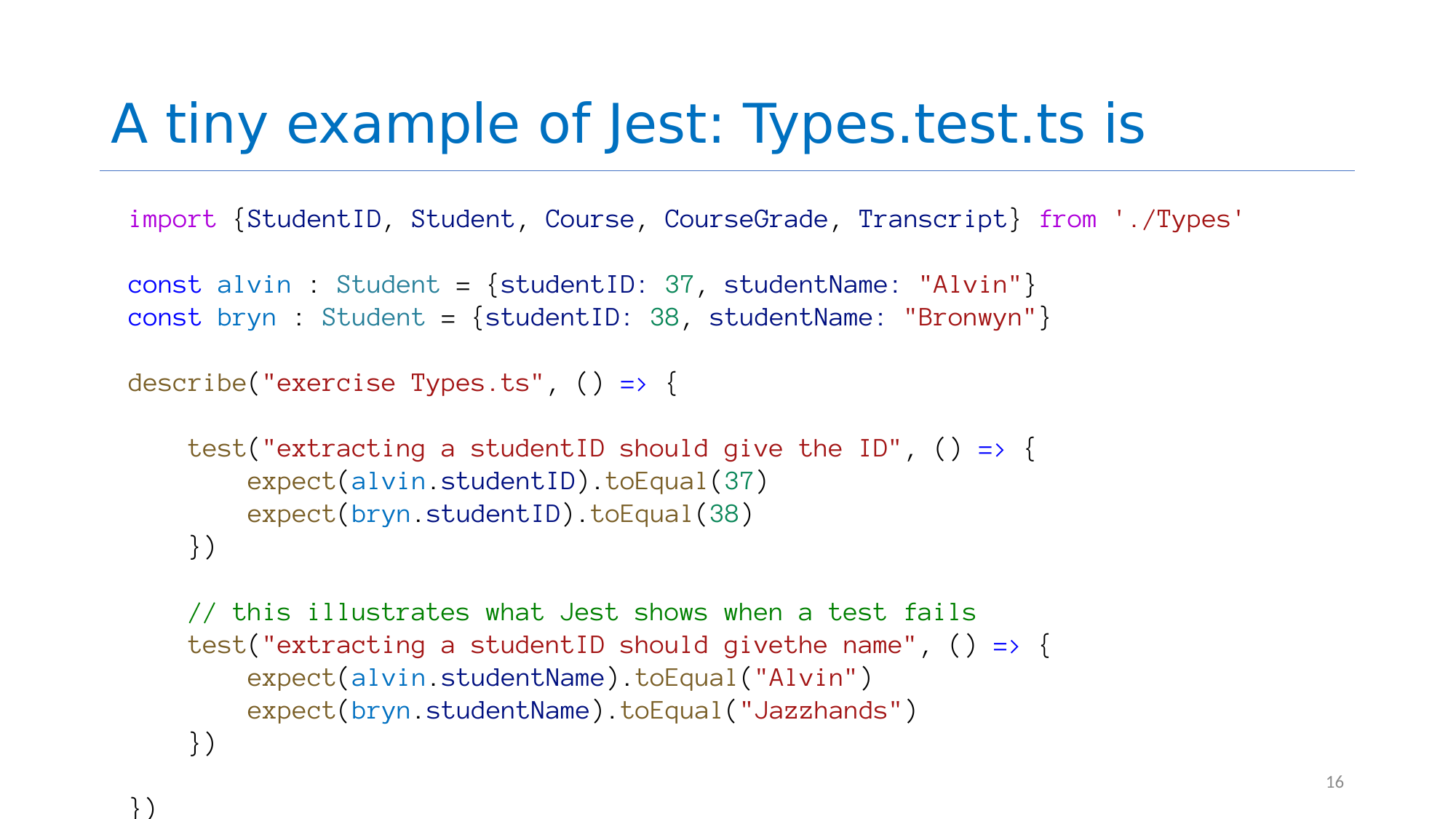

# A tiny example of Jest: Types.test.ts is
import {StudentID, Student, Course, CourseGrade, Transcript} from './Types'
const alvin : Student = {studentID: 37, studentName: "Alvin"}
const bryn : Student = {studentID: 38, studentName: "Bronwyn"}
describe("exercise Types.ts", () => {
    test("extracting a studentID should give the ID", () => {
        expect(alvin.studentID).toEqual(37)
        expect(bryn.studentID).toEqual(38)
    })
    // this illustrates what Jest shows when a test fails
    test("extracting a studentID should givethe name", () => {
        expect(alvin.studentName).toEqual("Alvin")
        expect(bryn.studentName).toEqual("Jazzhands")
    })
})

16